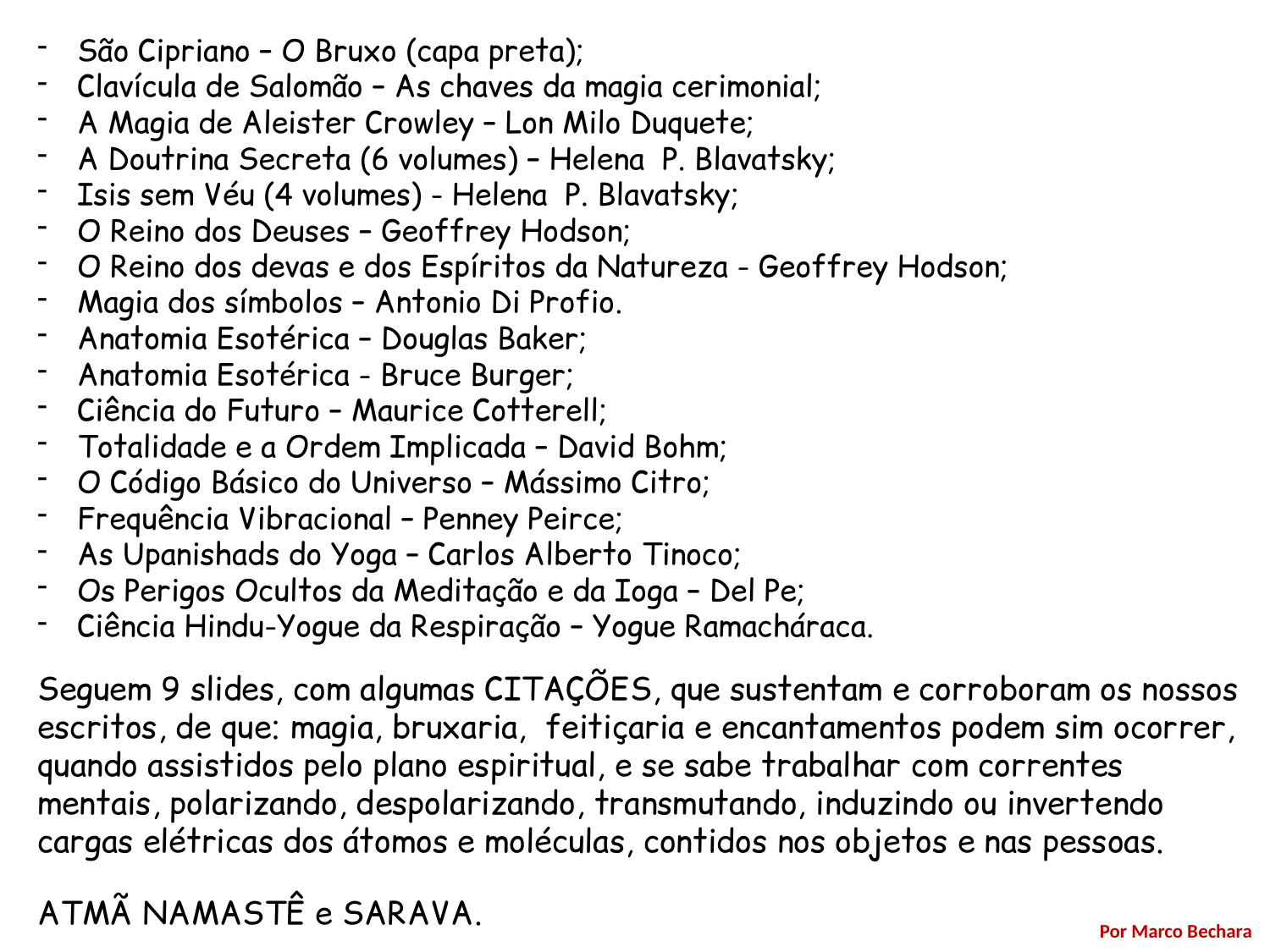

São Cipriano – O Bruxo (capa preta);
Clavícula de Salomão – As chaves da magia cerimonial;
A Magia de Aleister Crowley – Lon Milo Duquete;
A Doutrina Secreta (6 volumes) – Helena  P. Blavatsky;
Isis sem Véu (4 volumes) - Helena  P. Blavatsky;
O Reino dos Deuses – Geoffrey Hodson;
O Reino dos devas e dos Espíritos da Natureza - Geoffrey Hodson;
Magia dos símbolos – Antonio Di Profio.
Anatomia Esotérica – Douglas Baker;
Anatomia Esotérica - Bruce Burger;
Ciência do Futuro – Maurice Cotterell;
Totalidade e a Ordem Implicada – David Bohm;
O Código Básico do Universo – Mássimo Citro;
Frequência Vibracional – Penney Peirce;
As Upanishads do Yoga – Carlos Alberto Tinoco;
Os Perigos Ocultos da Meditação e da Ioga – Del Pe;
Ciência Hindu-Yogue da Respiração – Yogue Ramacháraca.

Seguem 9 slides, com algumas CITAÇÕES, que sustentam e corroboram os nossos escritos, de que: magia, bruxaria,  feitiçaria e encantamentos podem sim ocorrer, quando assistidos pelo plano espiritual, e se sabe trabalhar com correntes mentais, polarizando, despolarizando, transmutando, induzindo ou invertendo cargas elétricas dos átomos e moléculas, contidos nos objetos e nas pessoas.

ATMÃ NAMASTÊ e SARAVA.
Por Marco Bechara